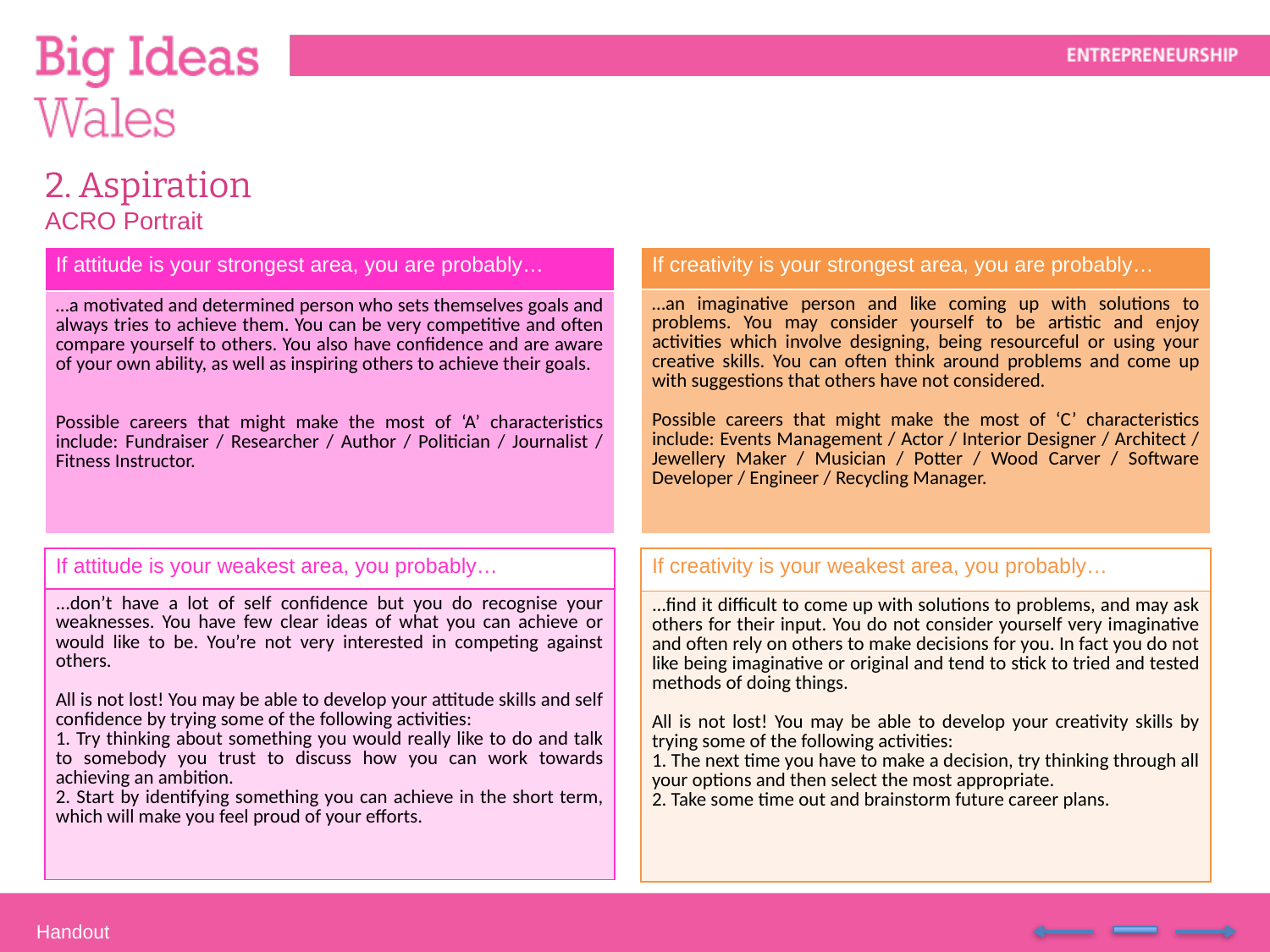

2. Aspiration
ACRO Portrait
| If attitude is your strongest area, you are probably… |
| --- |
| …a motivated and determined person who sets themselves goals and always tries to achieve them. You can be very competitive and often compare yourself to others. You also have confidence and are aware of your own ability, as well as inspiring others to achieve their goals. Possible careers that might make the most of ‘A’ characteristics include: Fundraiser / Researcher / Author / Politician / Journalist / Fitness Instructor. |
| If creativity is your strongest area, you are probably… |
| --- |
| …an imaginative person and like coming up with solutions to problems. You may consider yourself to be artistic and enjoy activities which involve designing, being resourceful or using your creative skills. You can often think around problems and come up with suggestions that others have not considered. Possible careers that might make the most of ‘C’ characteristics include: Events Management / Actor / Interior Designer / Architect / Jewellery Maker / Musician / Potter / Wood Carver / Software Developer / Engineer / Recycling Manager. |
| If attitude is your weakest area, you probably… |
| --- |
| ...don’t have a lot of self confidence but you do recognise your weaknesses. You have few clear ideas of what you can achieve or would like to be. You’re not very interested in competing against others. All is not lost! You may be able to develop your attitude skills and self confidence by trying some of the following activities: 1. Try thinking about something you would really like to do and talk to somebody you trust to discuss how you can work towards achieving an ambition. 2. Start by identifying something you can achieve in the short term, which will make you feel proud of your efforts. |
| If creativity is your weakest area, you probably… |
| --- |
| ...find it difficult to come up with solutions to problems, and may ask others for their input. You do not consider yourself very imaginative and often rely on others to make decisions for you. In fact you do not like being imaginative or original and tend to stick to tried and tested methods of doing things. All is not lost! You may be able to develop your creativity skills by trying some of the following activities: 1. The next time you have to make a decision, try thinking through all your options and then select the most appropriate. 2. Take some time out and brainstorm future career plans. |
Handout